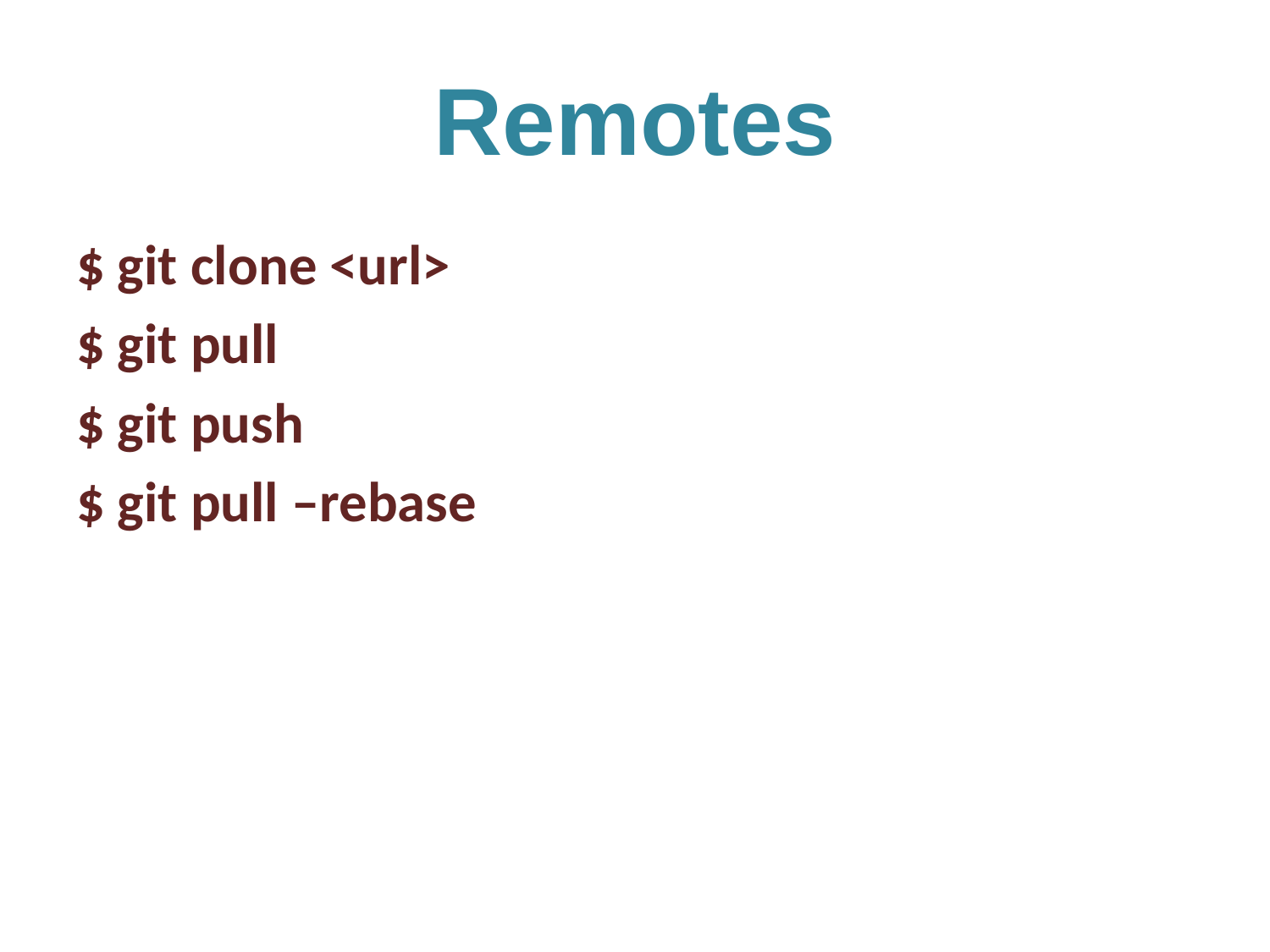

# Remotes
$ git clone <url>
$ git pull
$ git push
$ git pull –rebase